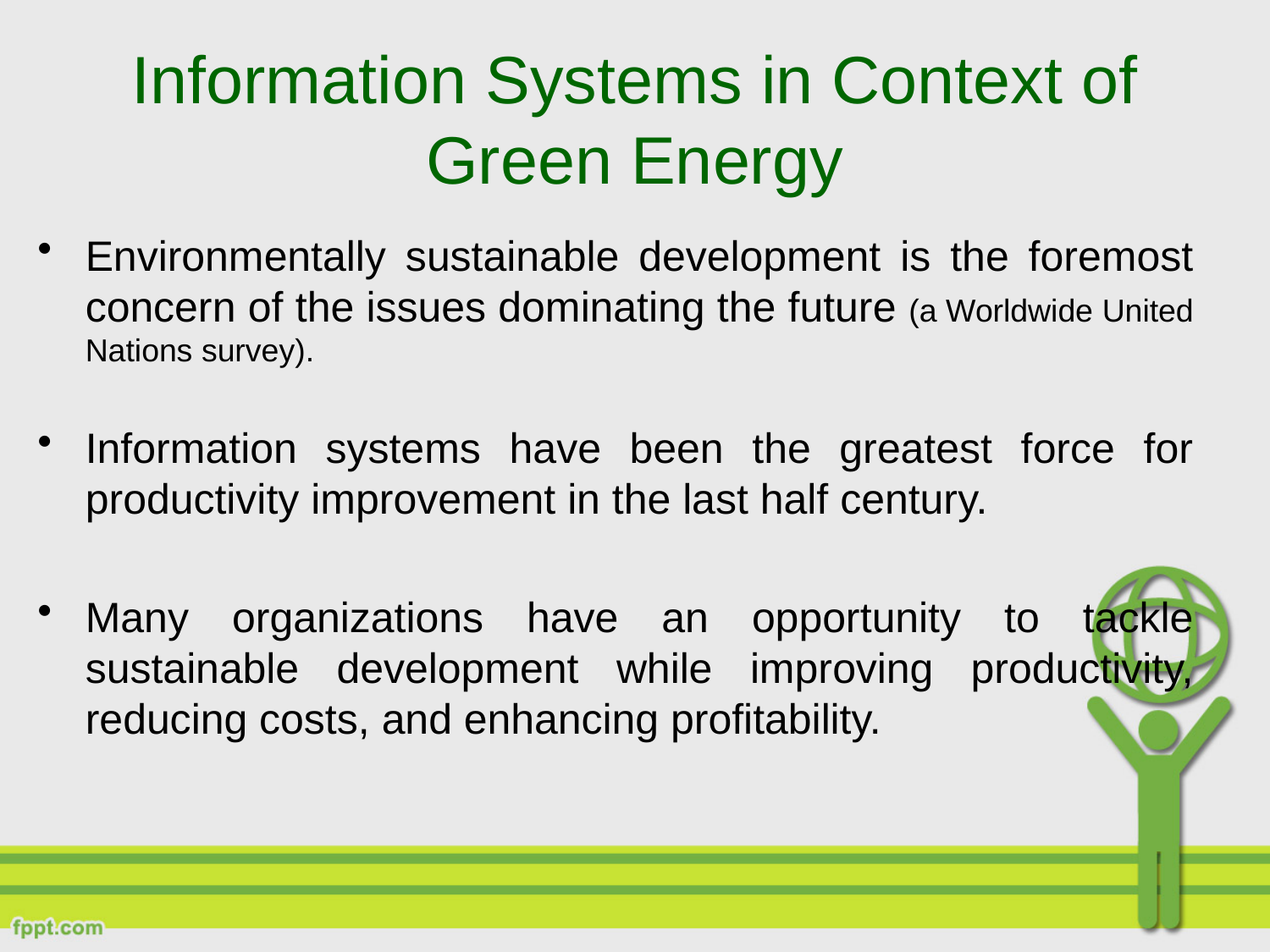

# Information Systems in Context of Green Energy
Environmentally sustainable development is the foremost concern of the issues dominating the future (a Worldwide United Nations survey).

Information systems have been the greatest force for productivity improvement in the last half century.

Many organizations have an opportunity to tackle sustainable development while improving productivity, reducing costs, and enhancing profitability.